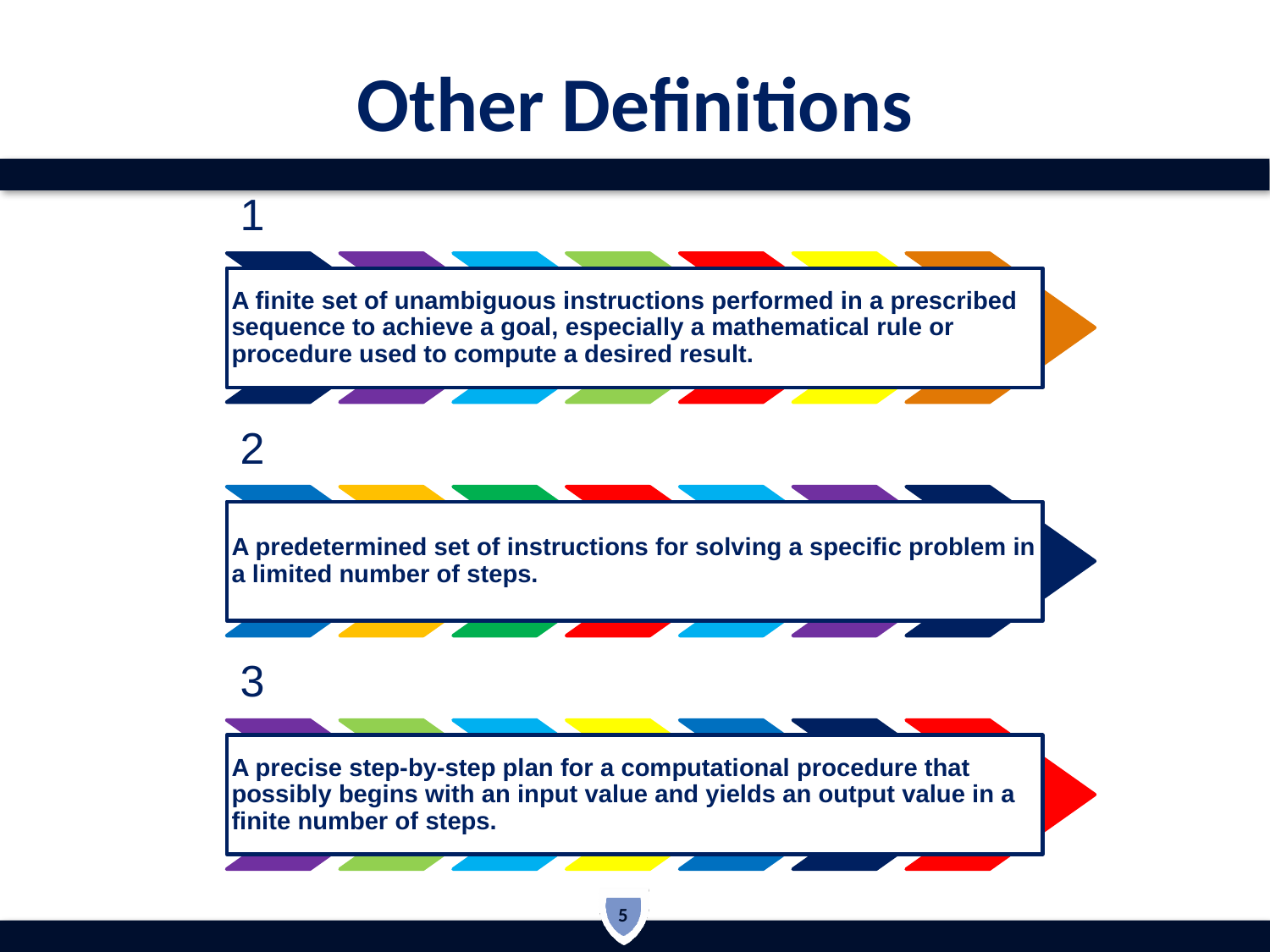

# Other Definitions
1
A finite set of unambiguous instructions performed in a prescribed sequence to achieve a goal, especially a mathematical rule or procedure used to compute a desired result.
2
A predetermined set of instructions for solving a specific problem in a limited number of steps.
3
A precise step-by-step plan for a computational procedure that possibly begins with an input value and yields an output value in a finite number of steps.
5